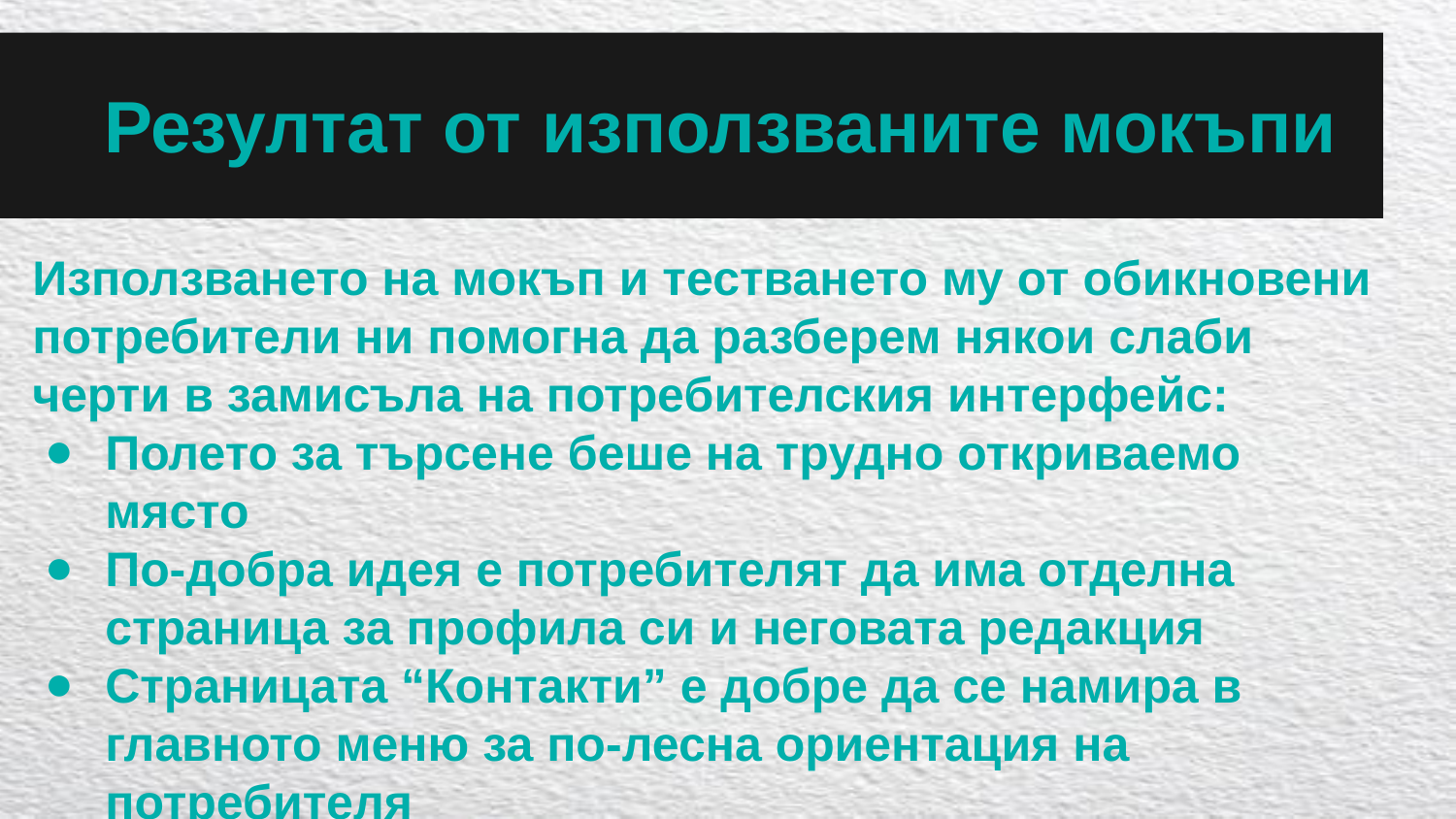

# Резултат от използваните мокъпи
Използването на мокъп и тестването му от обикновени потребители ни помогна да разберем някои слаби черти в замисъла на потребителския интерфейс:
Полето за търсене беше на трудно откриваемо място
По-добра идея е потребителят да има отделна страница за профила си и неговата редакция
Страницата “Контакти” е добре да се намира в главното меню за по-лесна ориентация на потребителя